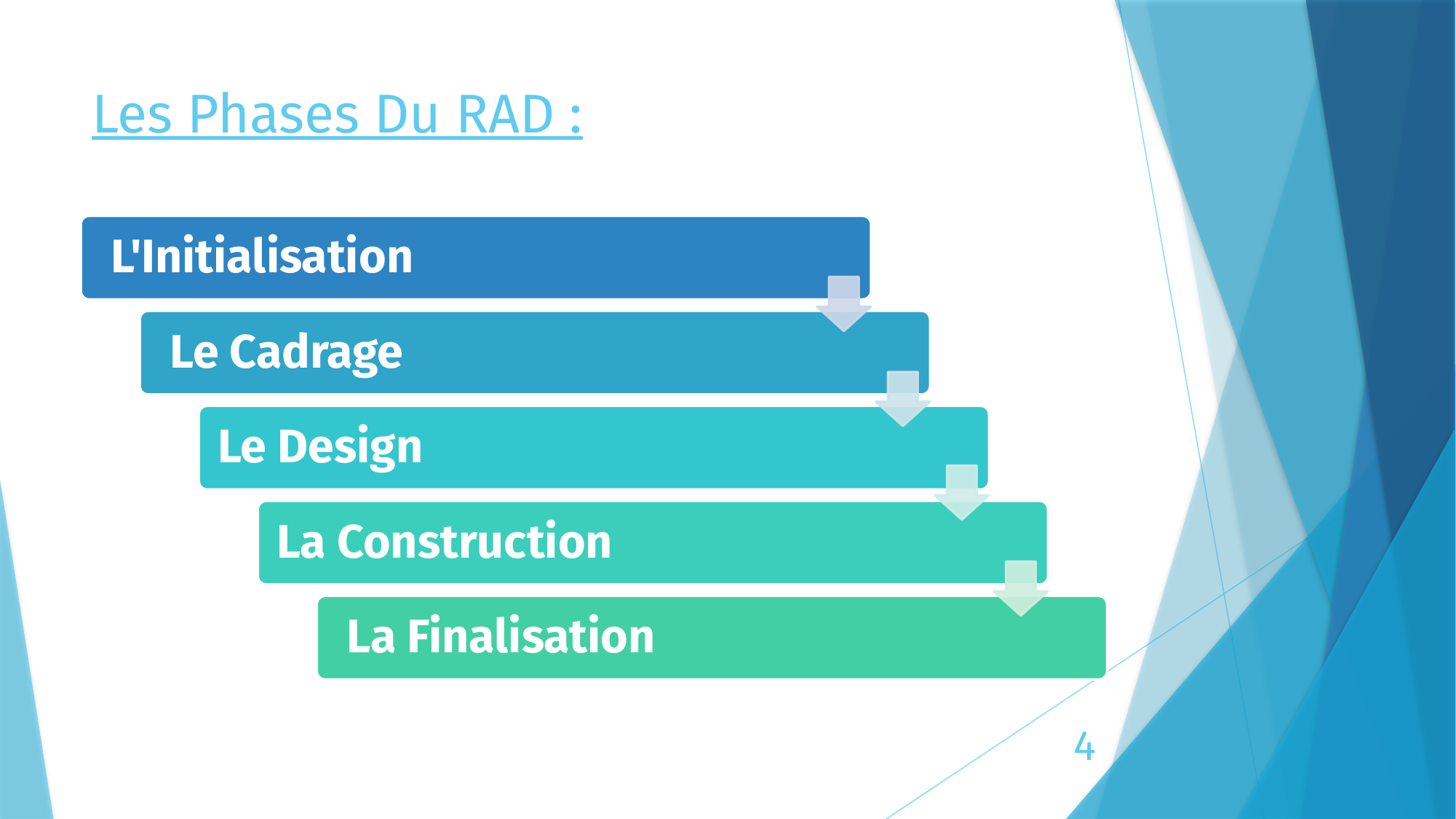

# Les Phases Du RAD :
 L'Initialisation
 Le Cadrage
Le Design
La Construction
 La Finalisation

4